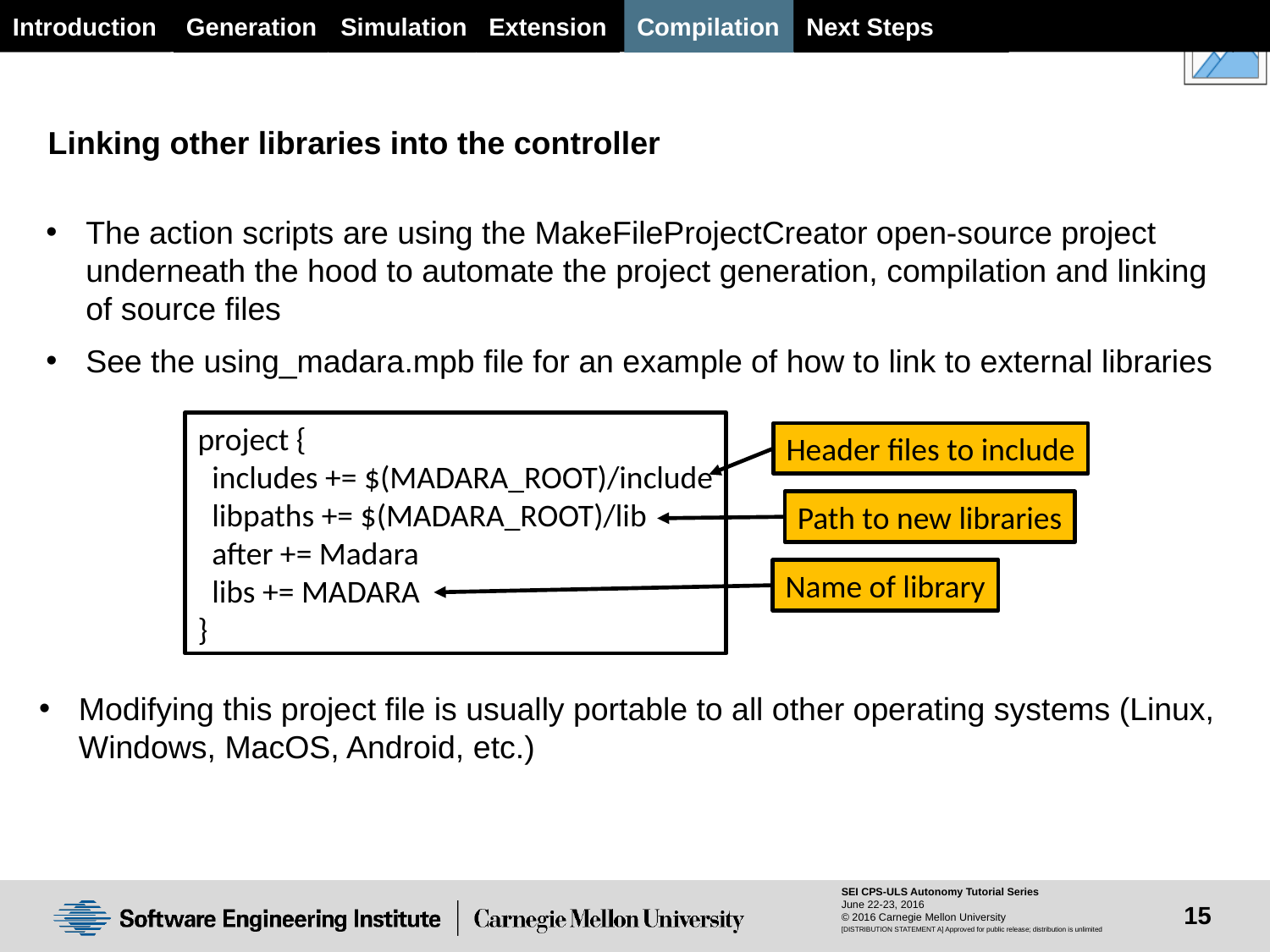

Generation
Simulation
Extension
Next Steps

Introduction
Compilation

Linking other libraries into the controller
The action scripts are using the MakeFileProjectCreator open-source project underneath the hood to automate the project generation, compilation and linking of source files
See the using_madara.mpb file for an example of how to link to external libraries
project {
  includes += $(MADARA_ROOT)/include
  libpaths += $(MADARA_ROOT)/lib
  after += Madara
  libs += MADARA
}
Header files to include
Path to new libraries
Name of library
Modifying this project file is usually portable to all other operating systems (Linux, Windows, MacOS, Android, etc.)